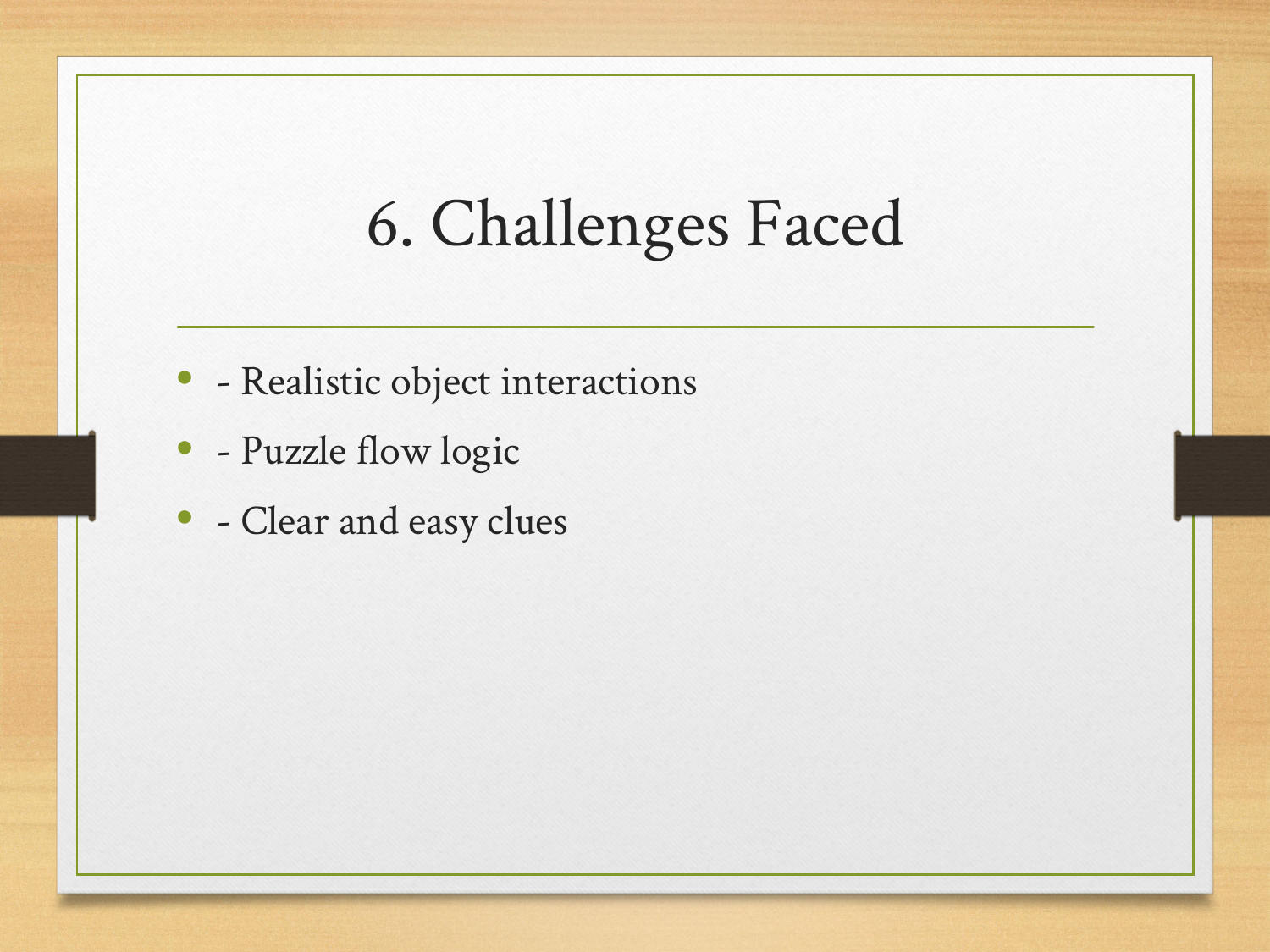

# 6. Challenges Faced
- Realistic object interactions
- Puzzle flow logic
- Clear and easy clues